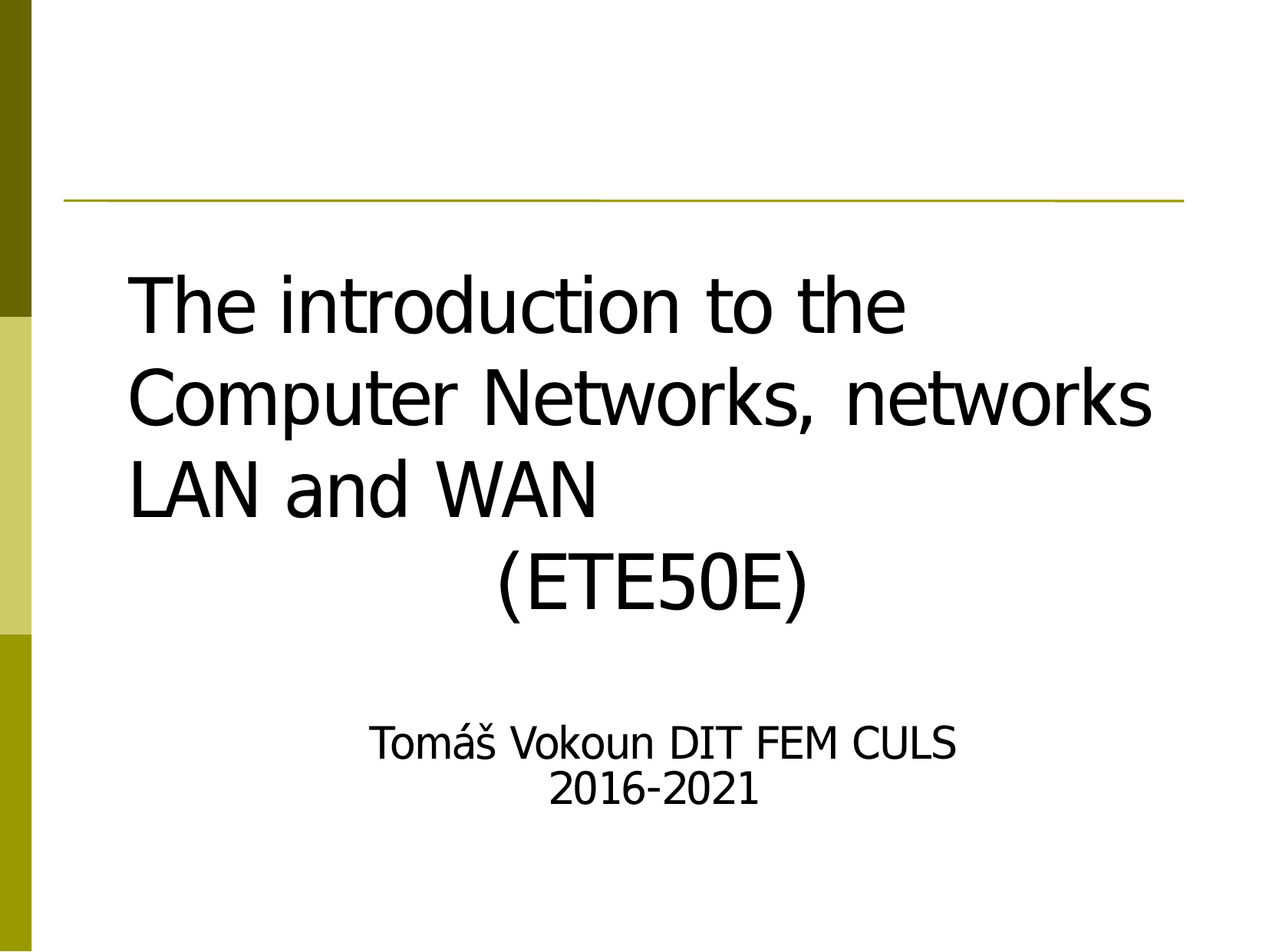

The introduction to the Computer Networks, networks LAN and WAN
(ETE50E)
 Tomáš Vokoun DIT FEM CULS
2016-2021